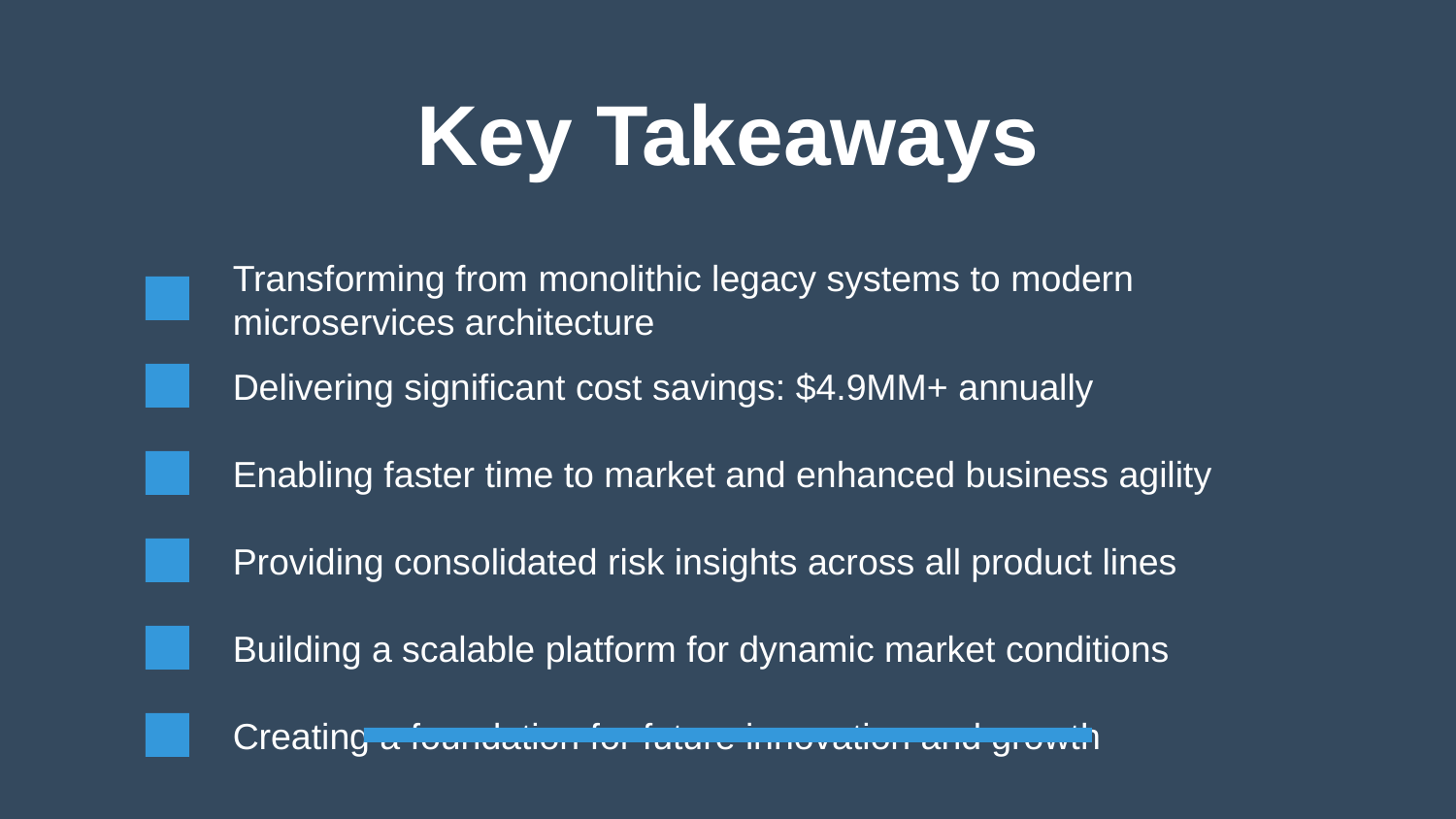

Key Takeaways
Transforming from monolithic legacy systems to modern microservices architecture

Delivering significant cost savings: $4.9MM+ annually

Enabling faster time to market and enhanced business agility

Providing consolidated risk insights across all product lines

Building a scalable platform for dynamic market conditions

Creating a foundation for future innovation and growth